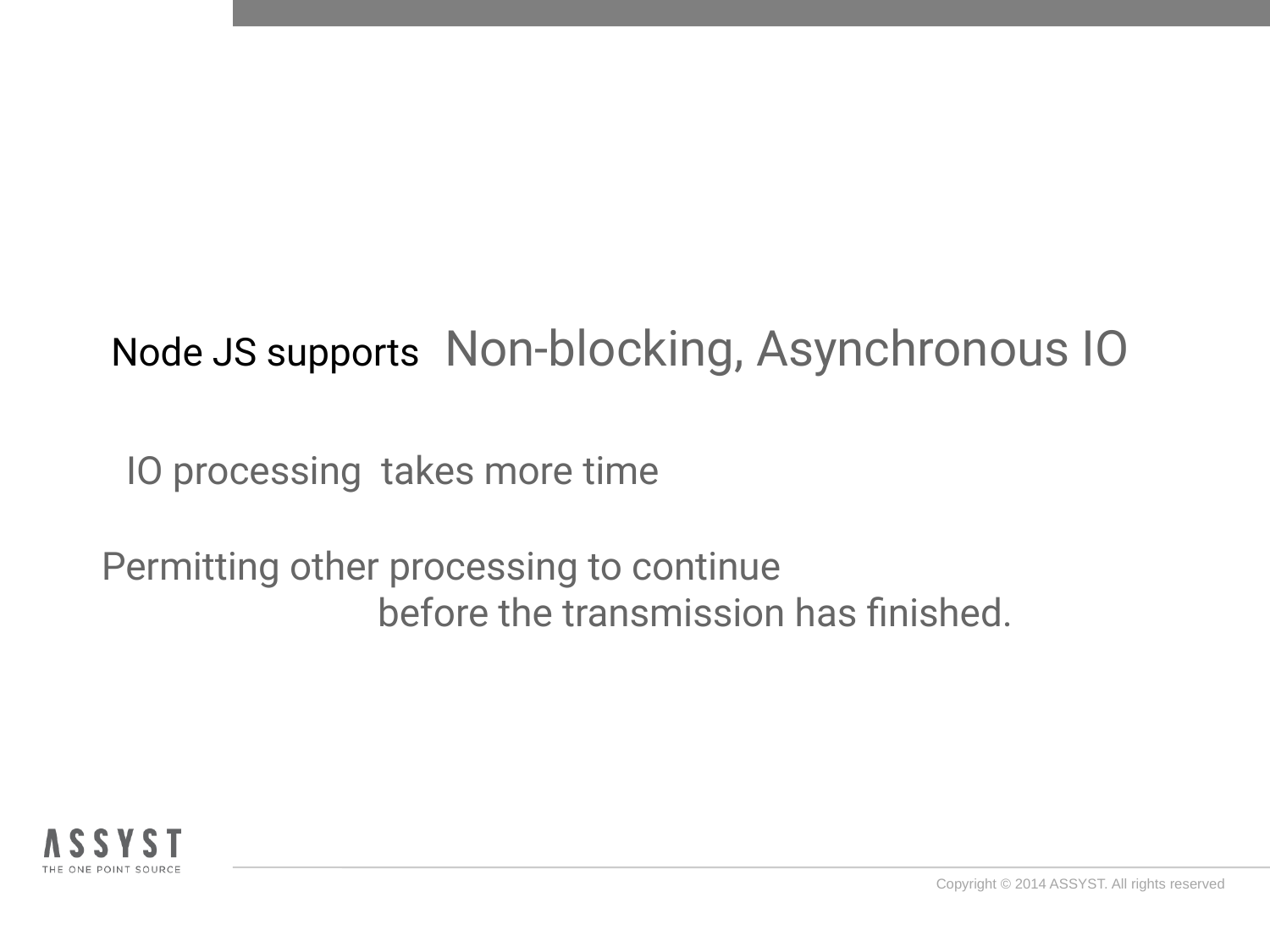

Features

 Node JS supports  Non-blocking, Asynchronous IO

  IO processing  takes more time

Permitting other processing to continue
                             before the transmission has finished.